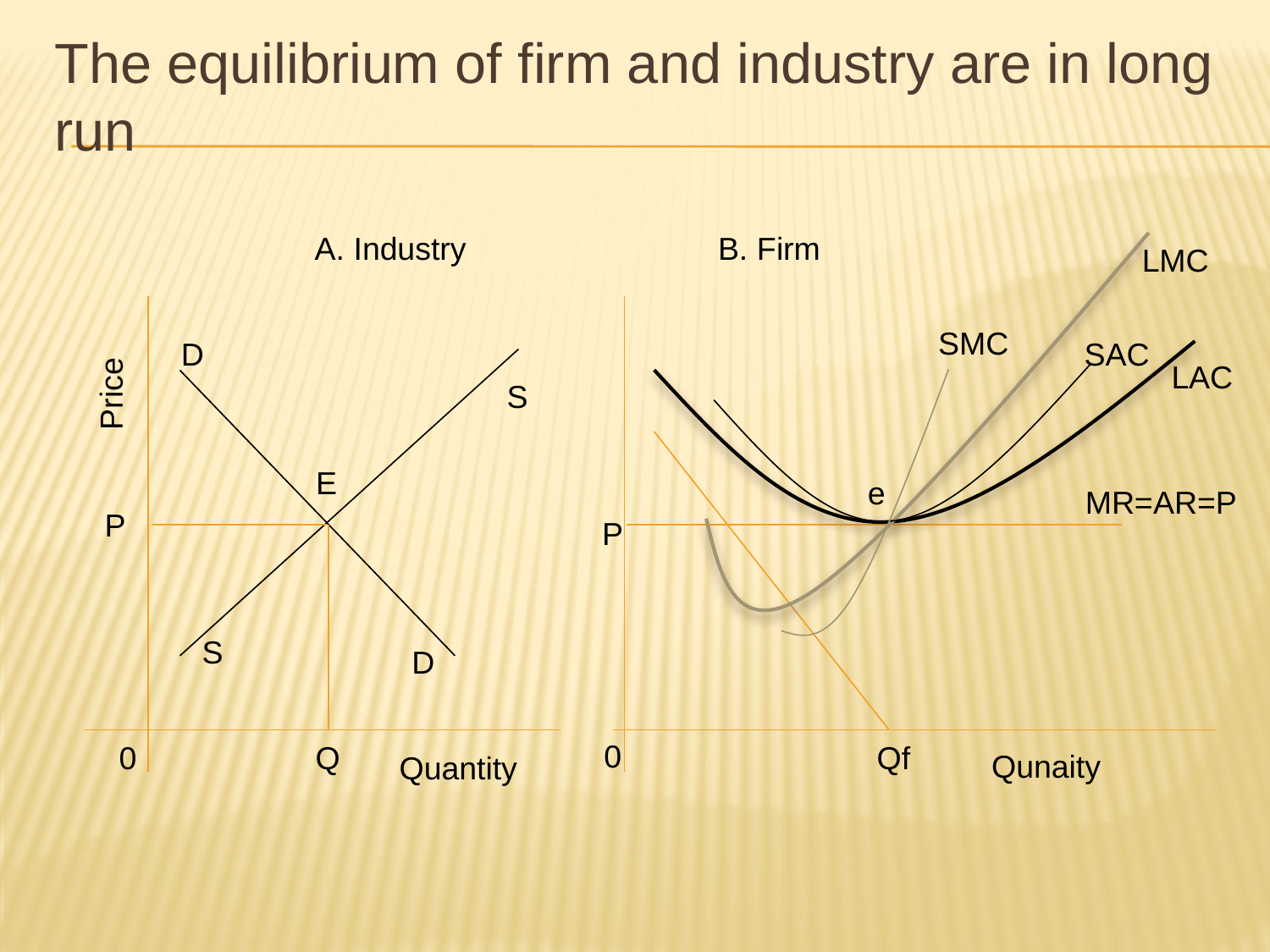

The equilibrium of firm and industry are in long run

A. Industry
B. Firm

LMC
SMC
D
SAC

LAC
Price

S
E
e
MR=AR=P
P
P
S
D
0
0
Q
Qf
Qunaity
Quantity